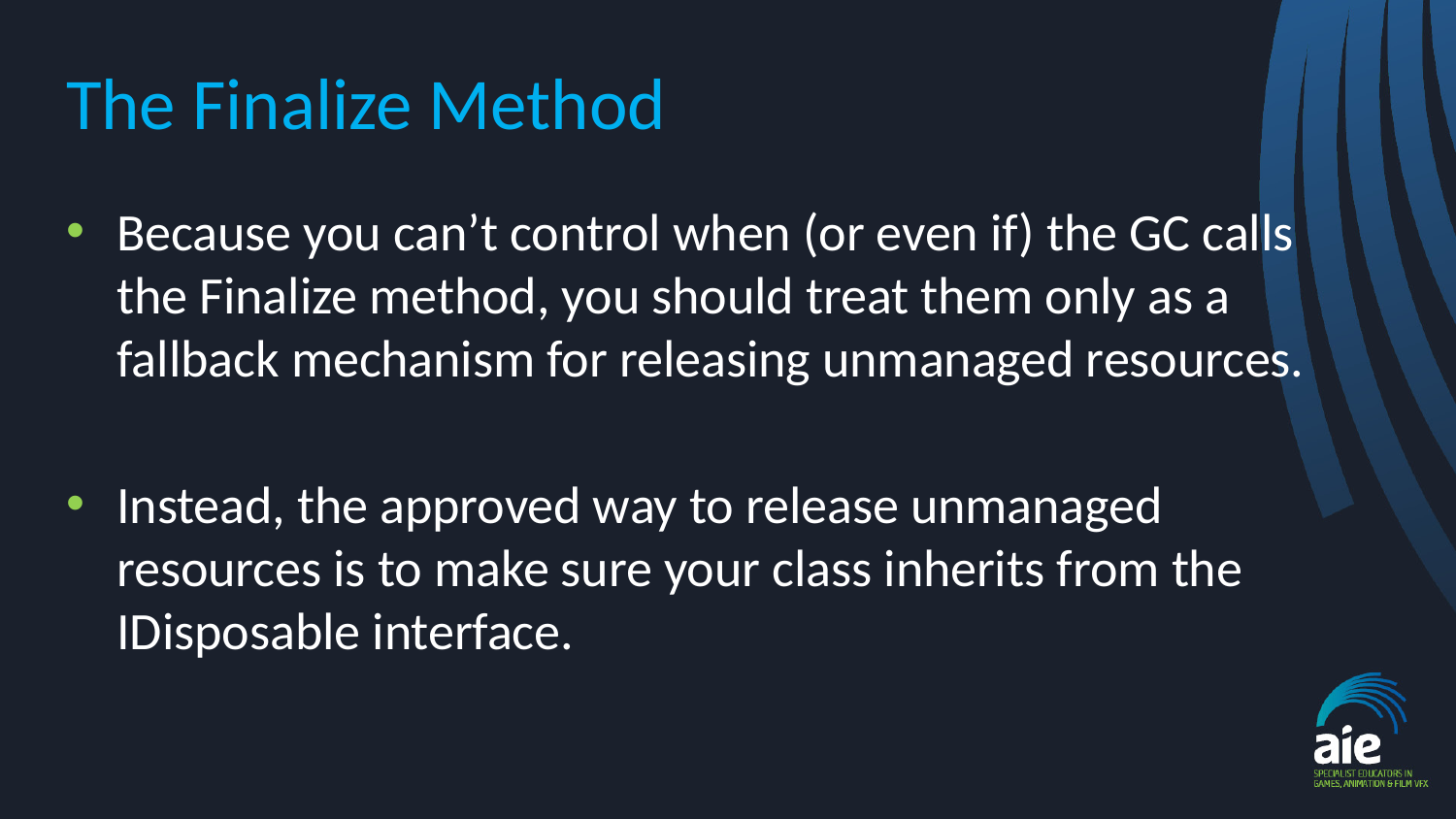

# The Finalize Method
Because you can’t control when (or even if) the GC calls the Finalize method, you should treat them only as a fallback mechanism for releasing unmanaged resources.

Instead, the approved way to release unmanaged resources is to make sure your class inherits from the IDisposable interface.